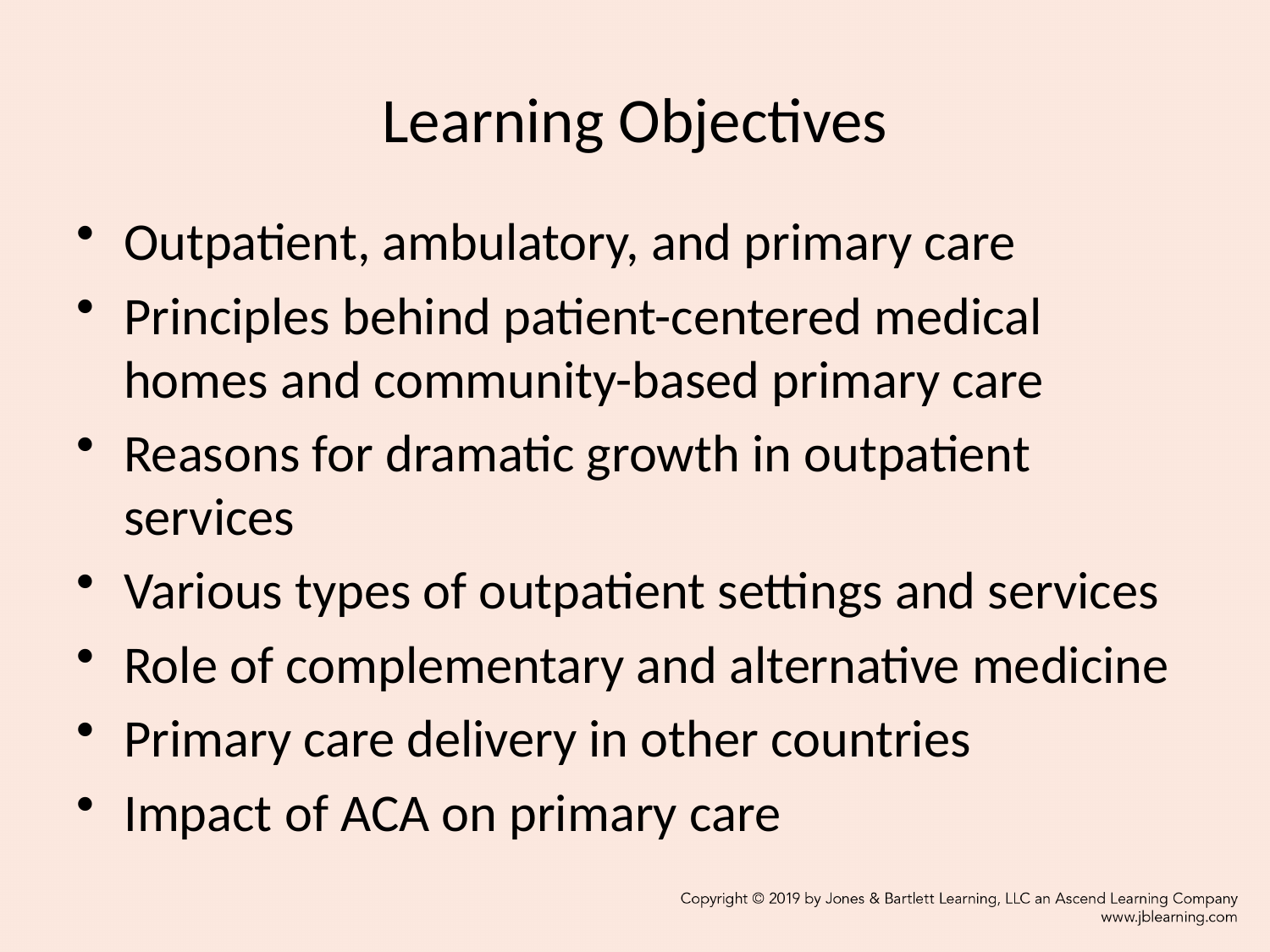

# Learning Objectives
Outpatient, ambulatory, and primary care
Principles behind patient-centered medical homes and community-based primary care
Reasons for dramatic growth in outpatient services
Various types of outpatient settings and services
Role of complementary and alternative medicine
Primary care delivery in other countries
Impact of ACA on primary care